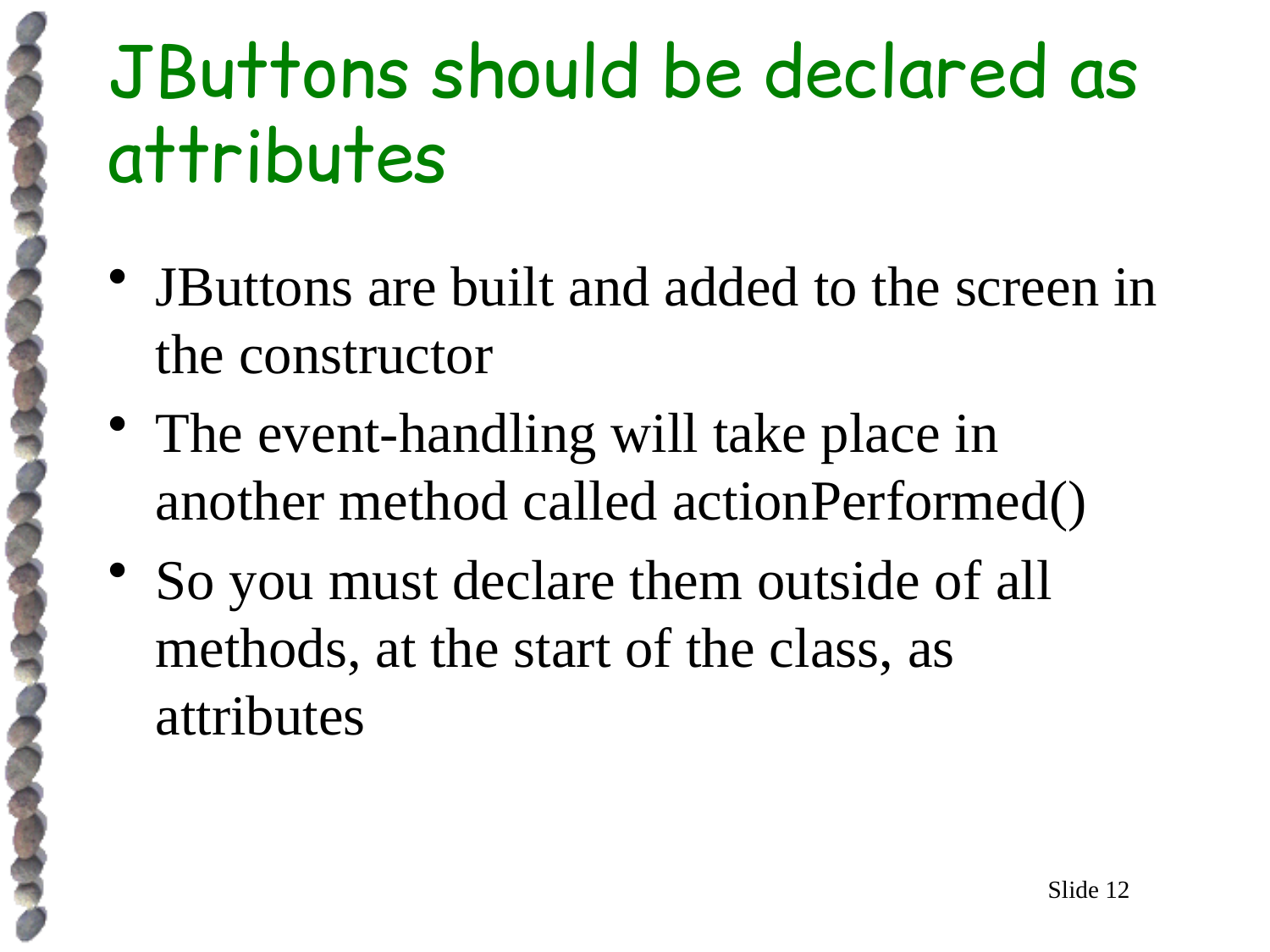

# JButtons should be declared as attributes
JButtons are built and added to the screen in the constructor
The event-handling will take place in another method called actionPerformed()
So you must declare them outside of all methods, at the start of the class, as attributes
Slide 12